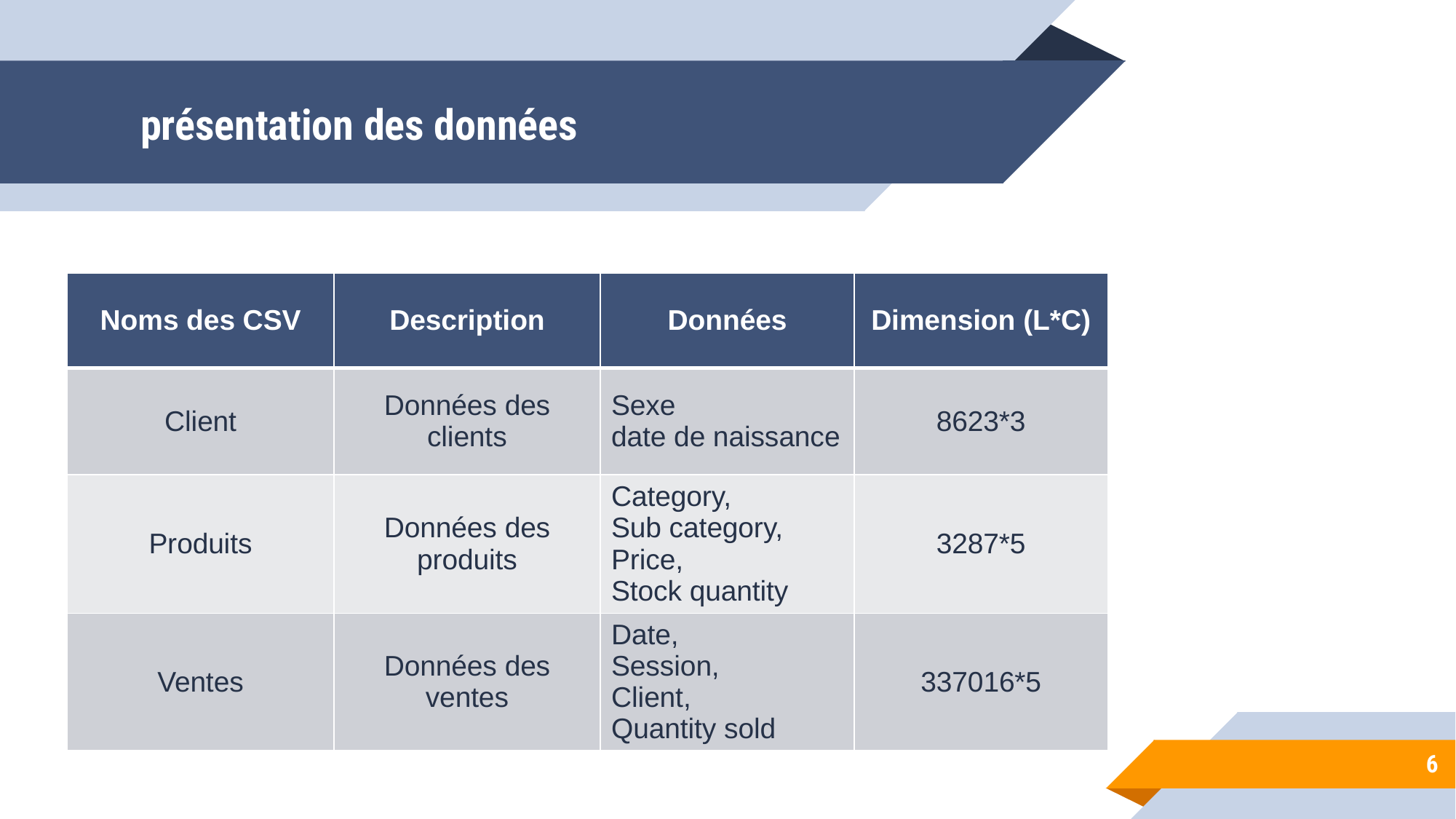

# présentation des données
| Noms des CSV | Description | Données | Dimension (L\*C) |
| --- | --- | --- | --- |
| Client | Données des clients | Sexe date de naissance | 8623\*3 |
| Produits | Données des produits | Category, Sub category, Price, Stock quantity | 3287\*5 |
| Ventes | Données des ventes | Date, Session, Client, Quantity sold | 337016\*5 |
6